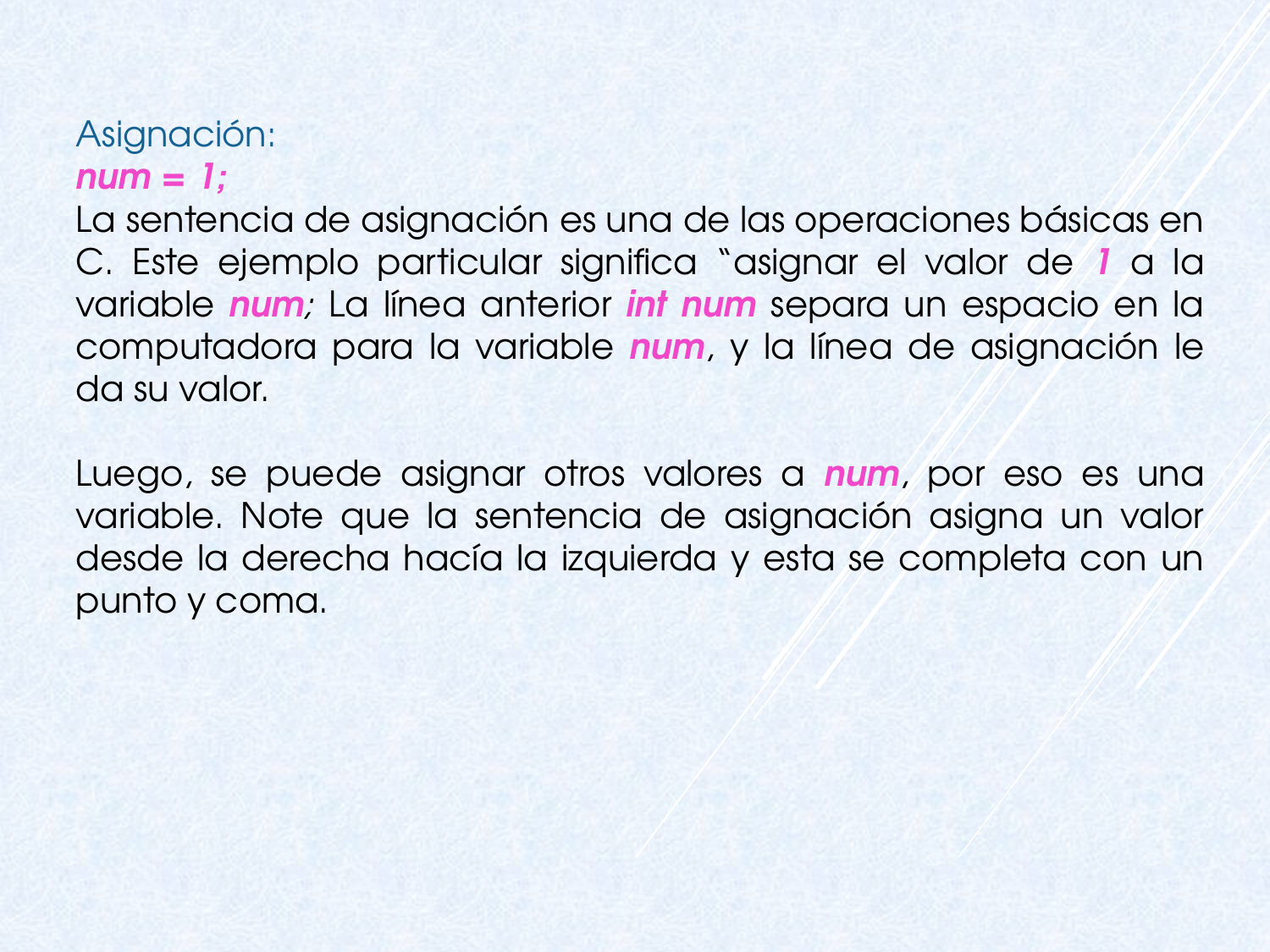

Asignación:
num = 1;
La sentencia de asignación es una de las operaciones básicas en C. Este ejemplo particular significa “asignar el valor de 1 a la variable num; La línea anterior int num separa un espacio en la computadora para la variable num, y la línea de asignación le da su valor.

Luego, se puede asignar otros valores a num, por eso es una variable. Note que la sentencia de asignación asigna un valor desde la derecha hacía la izquierda y esta se completa con un punto y coma.